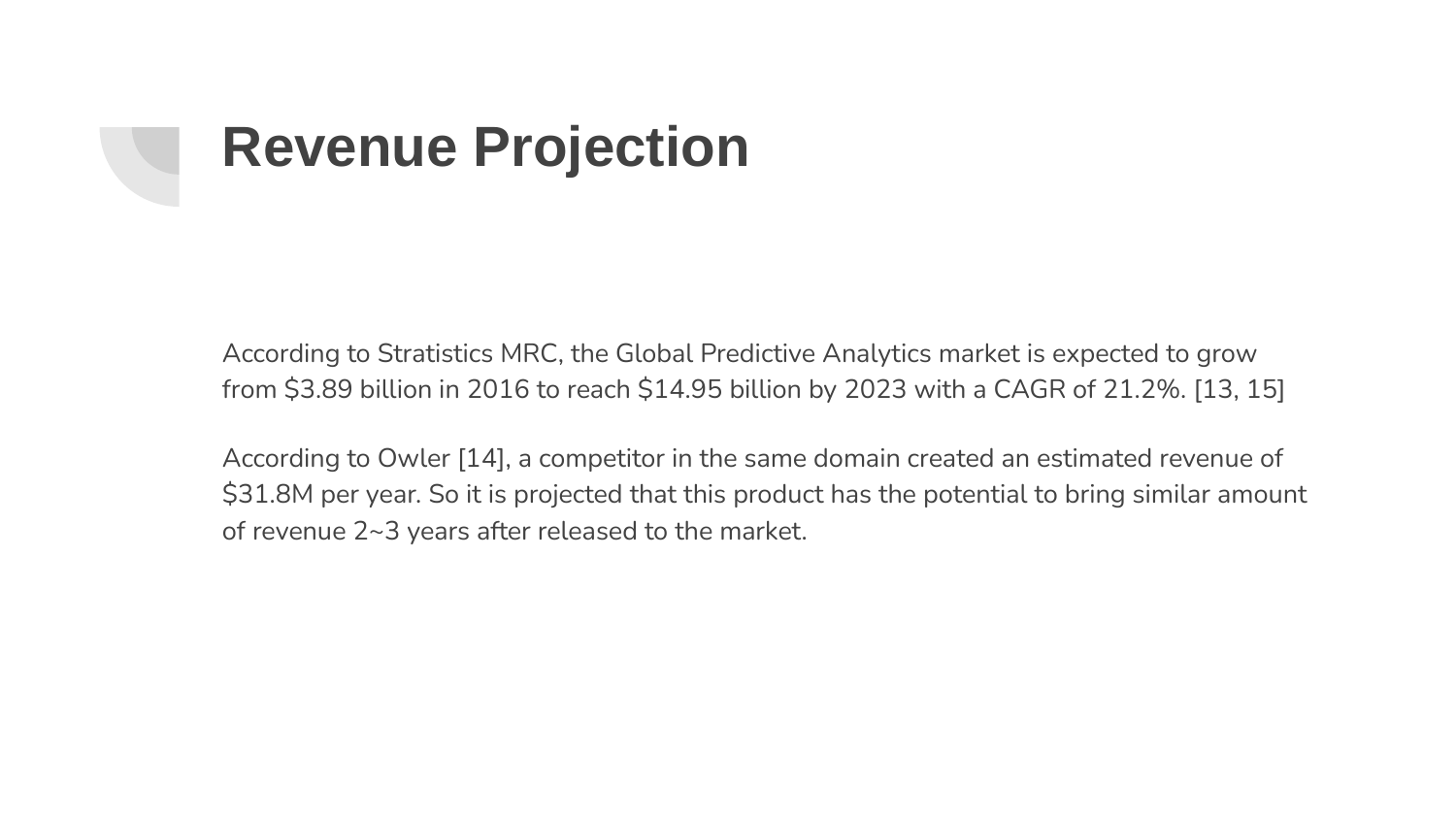

# Revenue Projection
According to Stratistics MRC, the Global Predictive Analytics market is expected to grow from $3.89 billion in 2016 to reach $14.95 billion by 2023 with a CAGR of 21.2%. [13, 15]
According to Owler [14], a competitor in the same domain created an estimated revenue of $31.8M per year. So it is projected that this product has the potential to bring similar amount of revenue 2~3 years after released to the market.